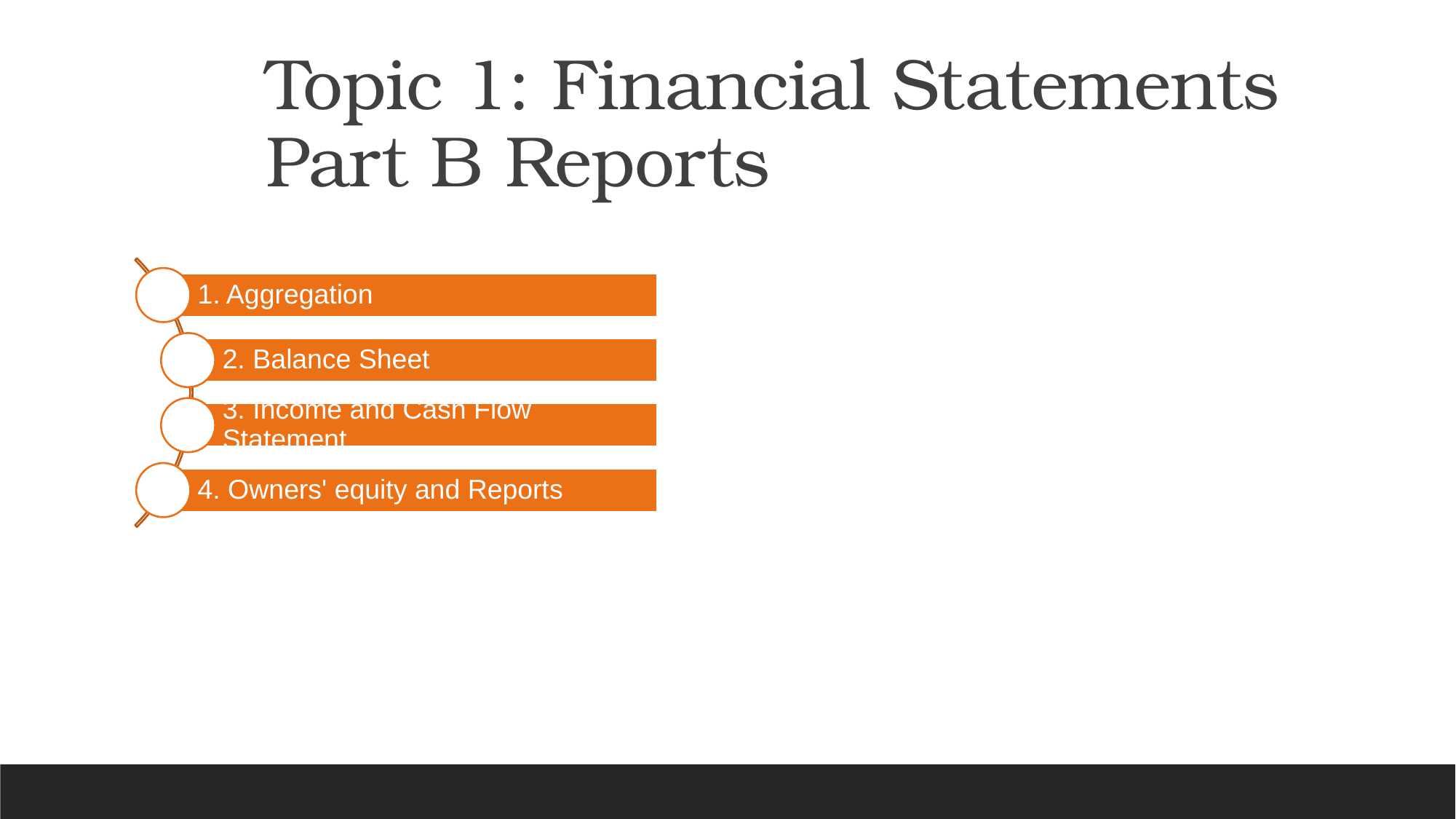

Topic 1: Financial Statements
Part B Reports

1. Aggregation

2. Balance Sheet

3. Income and Cash Flow Statement

4. Owners' equity and Reports